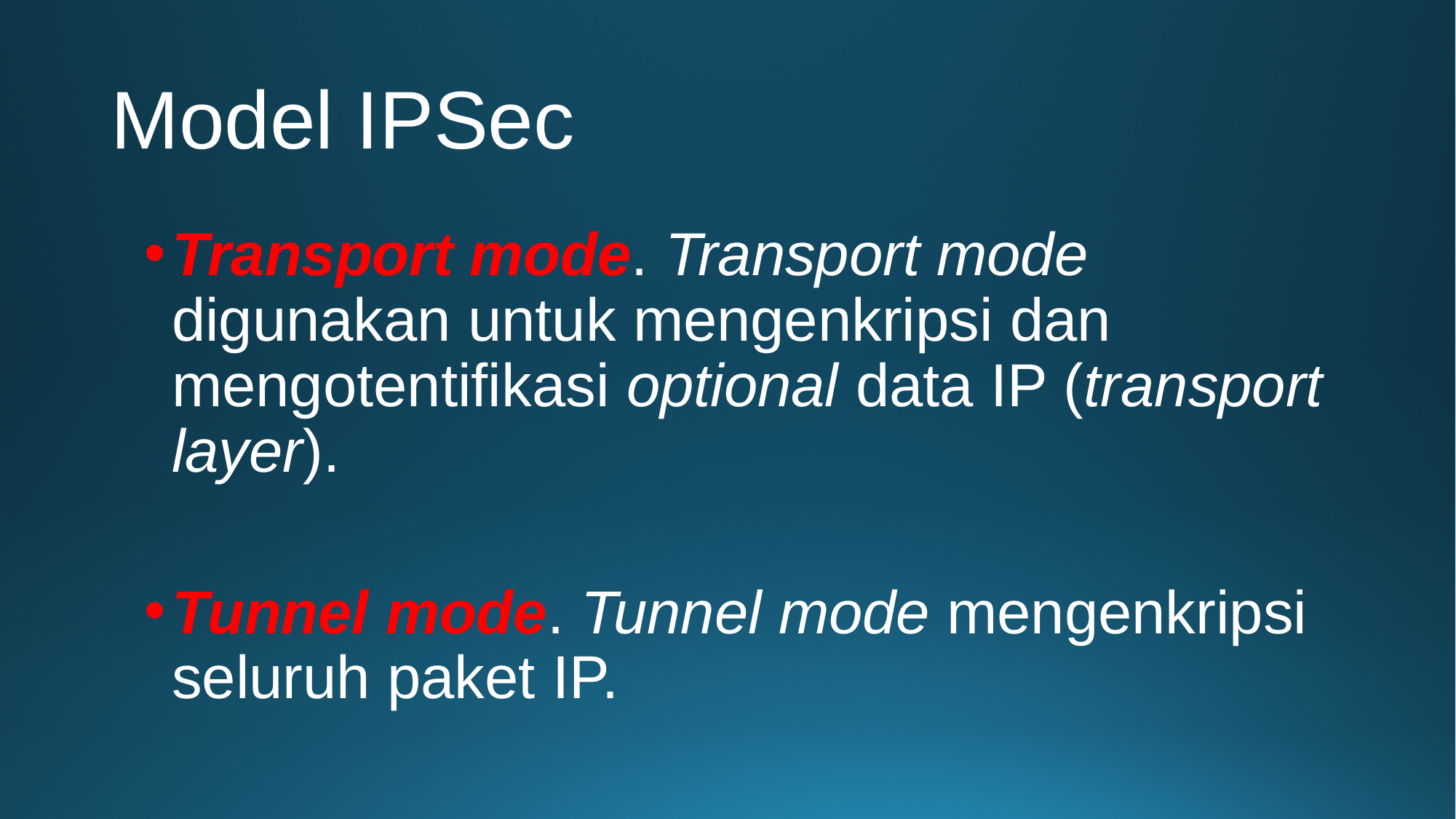

# Model IPSec
Transport mode. Transport mode digunakan untuk mengenkripsi dan mengotentifikasi optional data IP (transport layer).

Tunnel mode. Tunnel mode mengenkripsi seluruh paket IP.